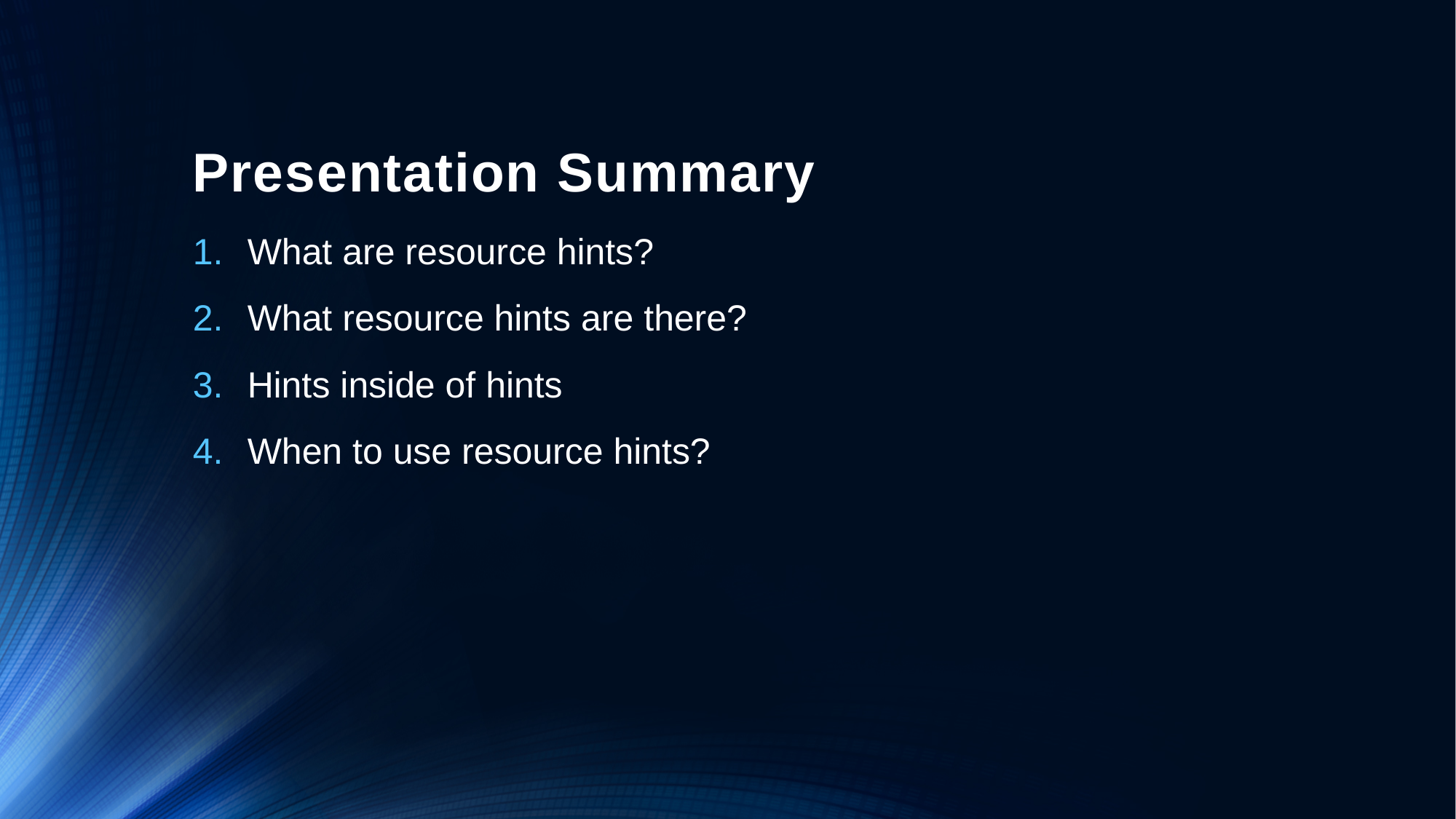

# Presentation Summary
What are resource hints?
What resource hints are there?
Hints inside of hints
When to use resource hints?